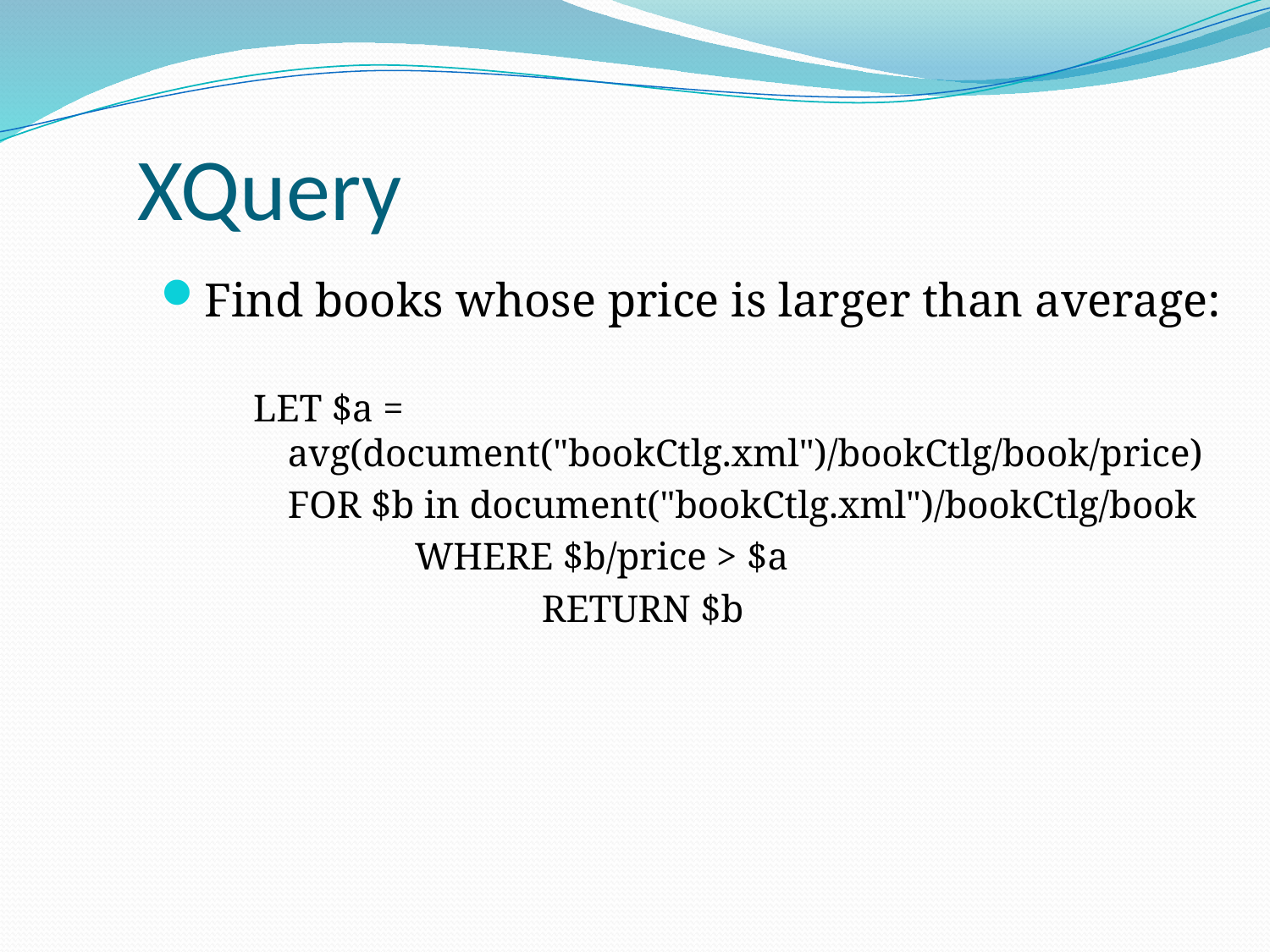

XQuery
Find books whose price is larger than average:

LET $a = avg(document("bookCtlg.xml")/bookCtlg/book/price)
	FOR $b in document("bookCtlg.xml")/bookCtlg/book
		WHERE $b/price > $a
			RETURN $b